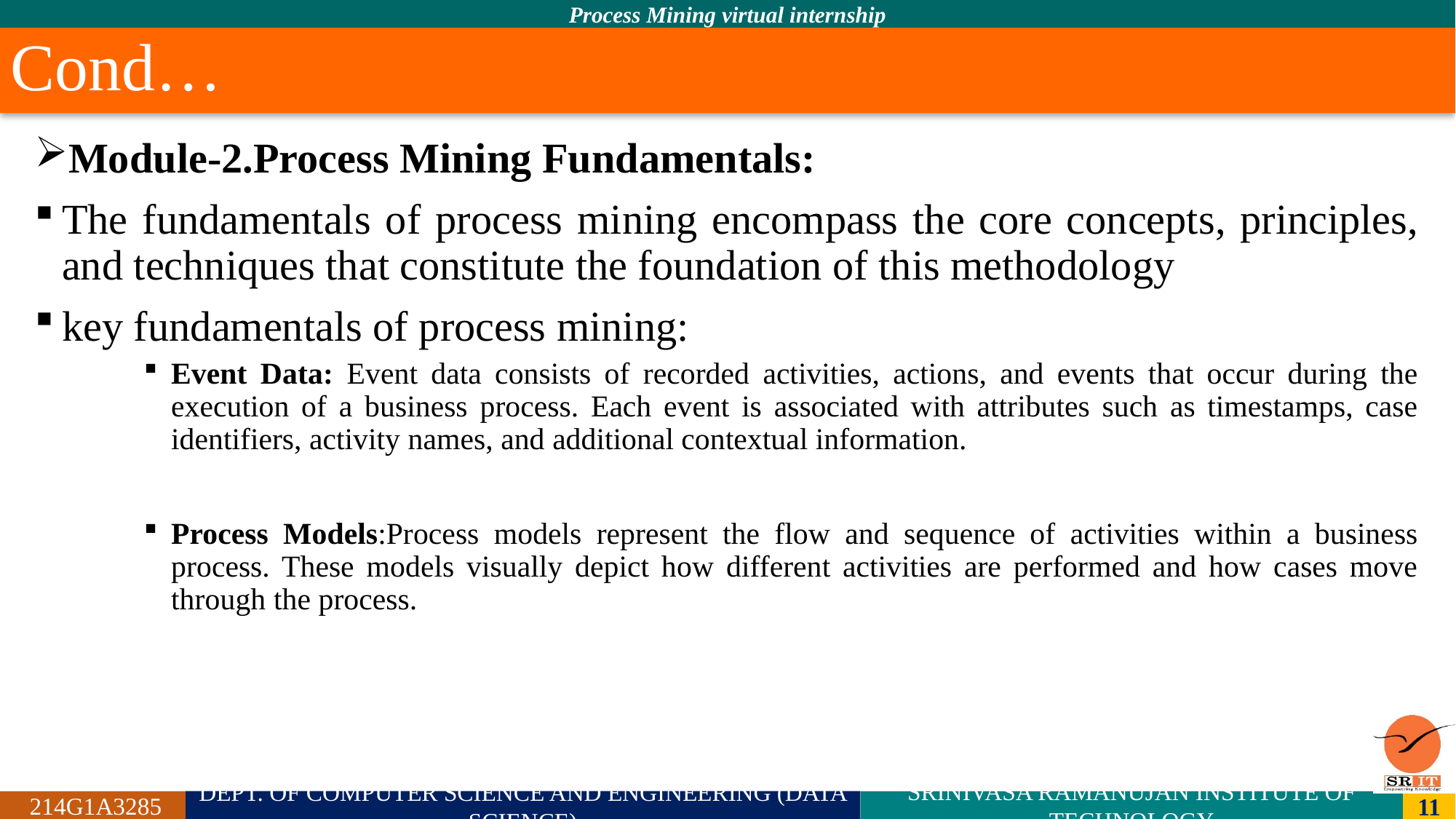

# Cond…
Module-2.Process Mining Fundamentals:
The fundamentals of process mining encompass the core concepts, principles, and techniques that constitute the foundation of this methodology
key fundamentals of process mining:
Event Data: Event data consists of recorded activities, actions, and events that occur during the execution of a business process. Each event is associated with attributes such as timestamps, case identifiers, activity names, and additional contextual information.

Process Models:Process models represent the flow and sequence of activities within a business process. These models visually depict how different activities are performed and how cases move through the process.